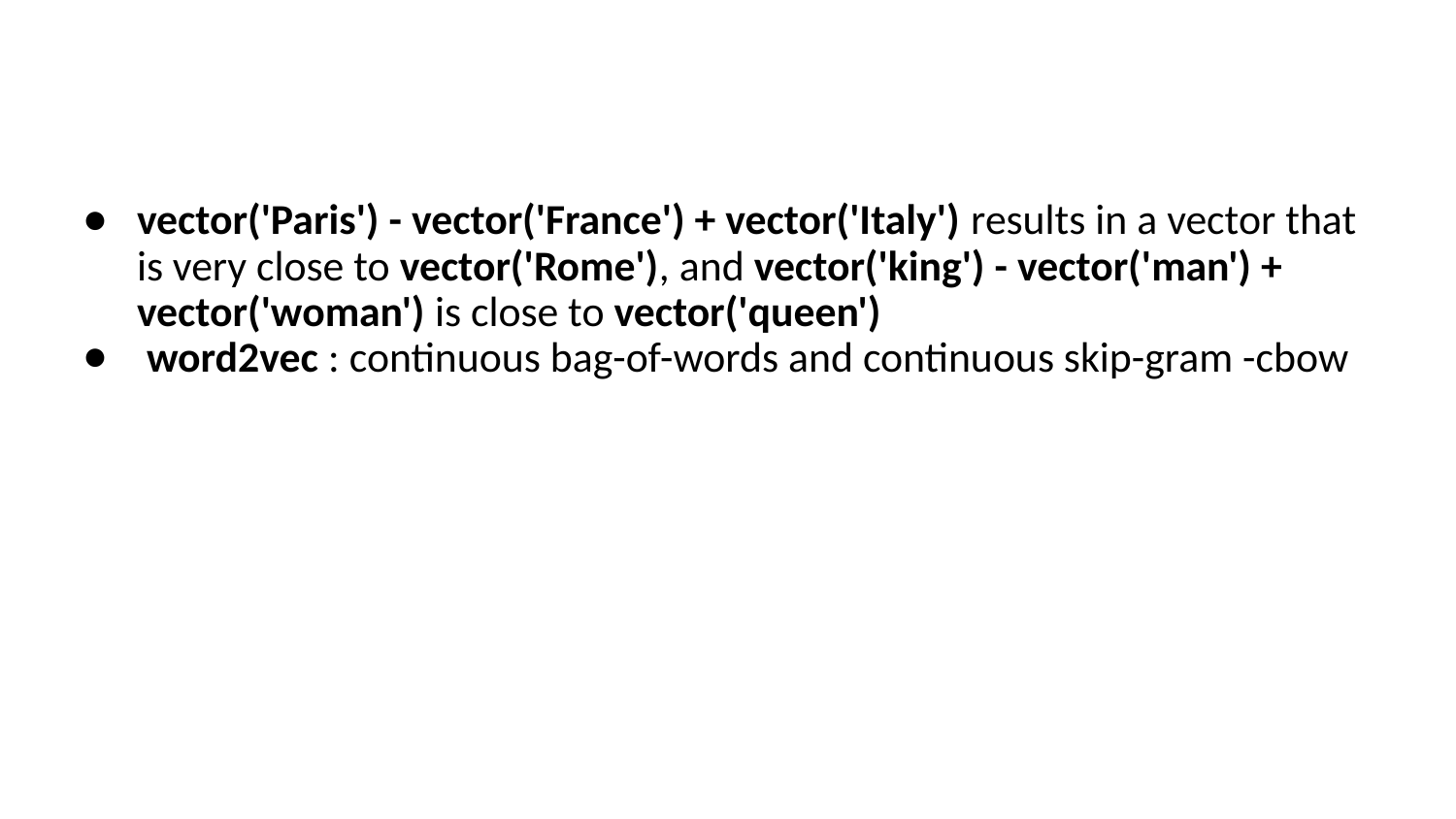

#
vector('Paris') - vector('France') + vector('Italy') results in a vector that is very close to vector('Rome'), and vector('king') - vector('man') + vector('woman') is close to vector('queen')
 word2vec : continuous bag-of-words and continuous skip-gram -cbow